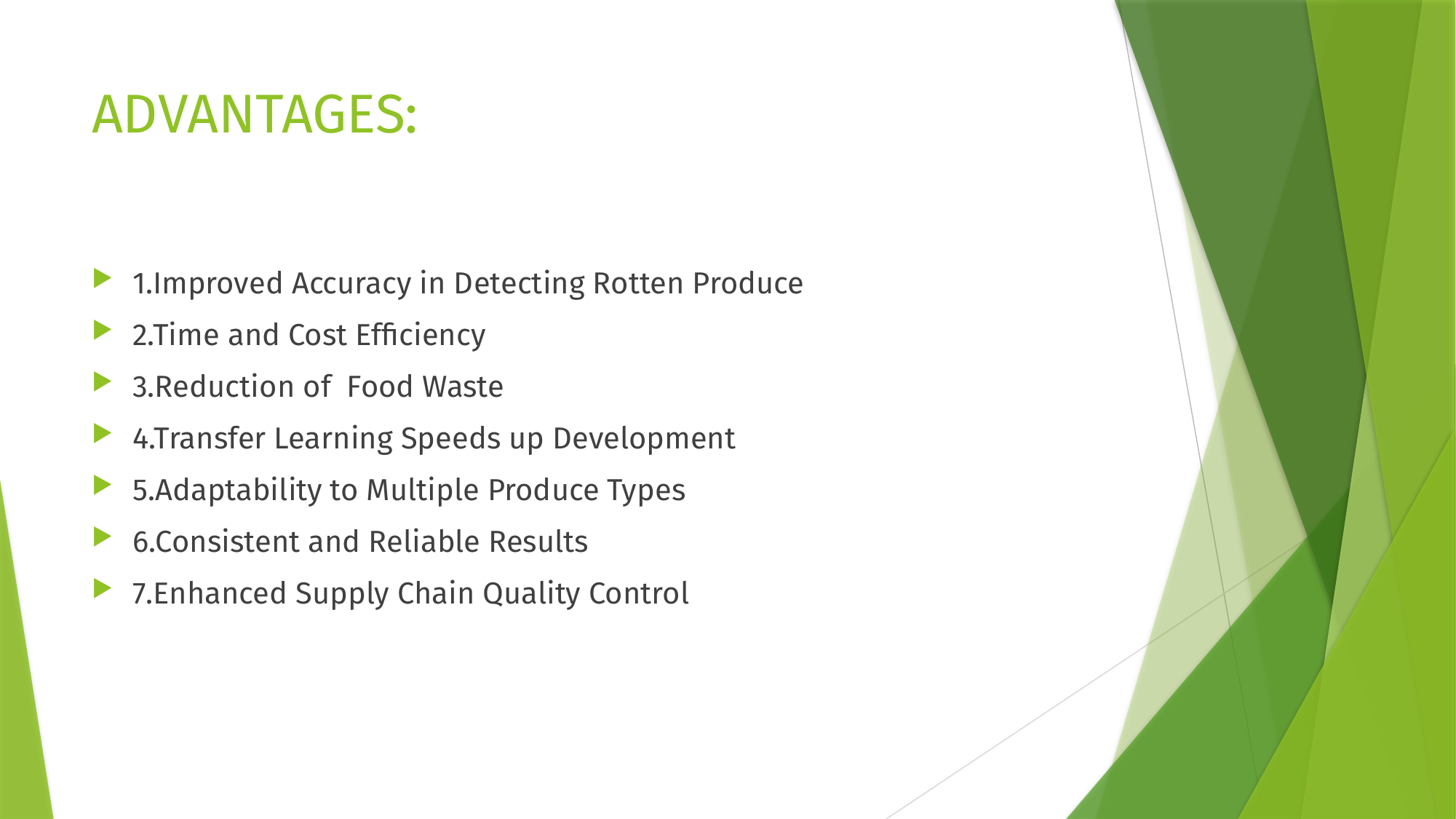

# ADVANTAGES:
1.Improved Accuracy in Detecting Rotten Produce
2.Time and Cost Efficiency
3.Reduction of  Food Waste
4.Transfer Learning Speeds up Development
5.Adaptability to Multiple Produce Types
6.Consistent and Reliable Results
7.Enhanced Supply Chain Quality Control